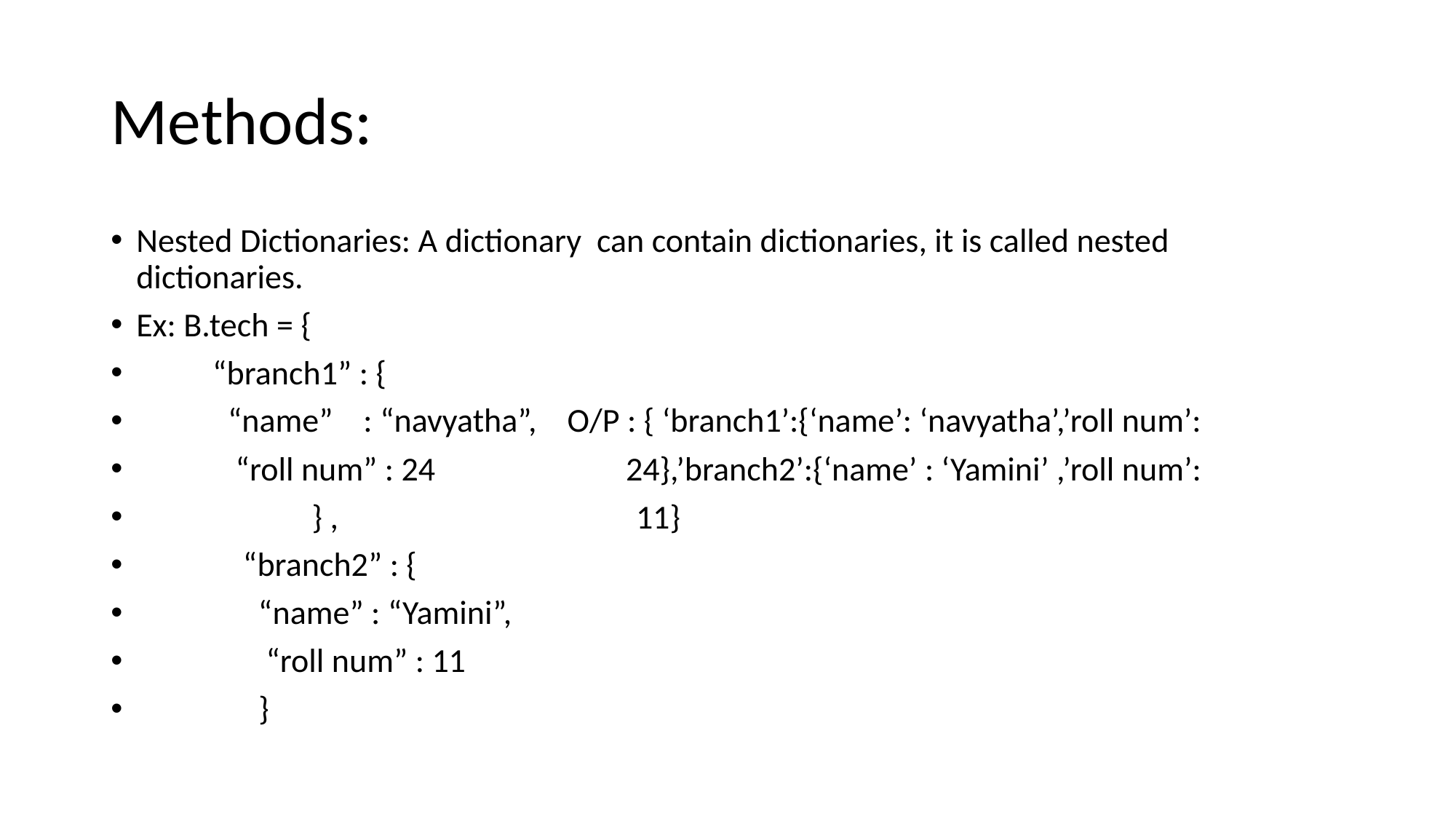

# Methods:
Nested Dictionaries: A dictionary  can contain dictionaries, it is called nested dictionaries.
Ex: B.tech = {
          “branch1” : {
            “name”    : “navyatha”,    O/P : { ‘branch1’:{‘name’: ‘navyatha’,’roll num’:
             “roll num” : 24                         24},’branch2’:{‘name’ : ‘Yamini’ ,’roll num’:
                       } ,                                       11}
              “branch2” : {
                “name” : “Yamini”,
                 “roll num” : 11
                }